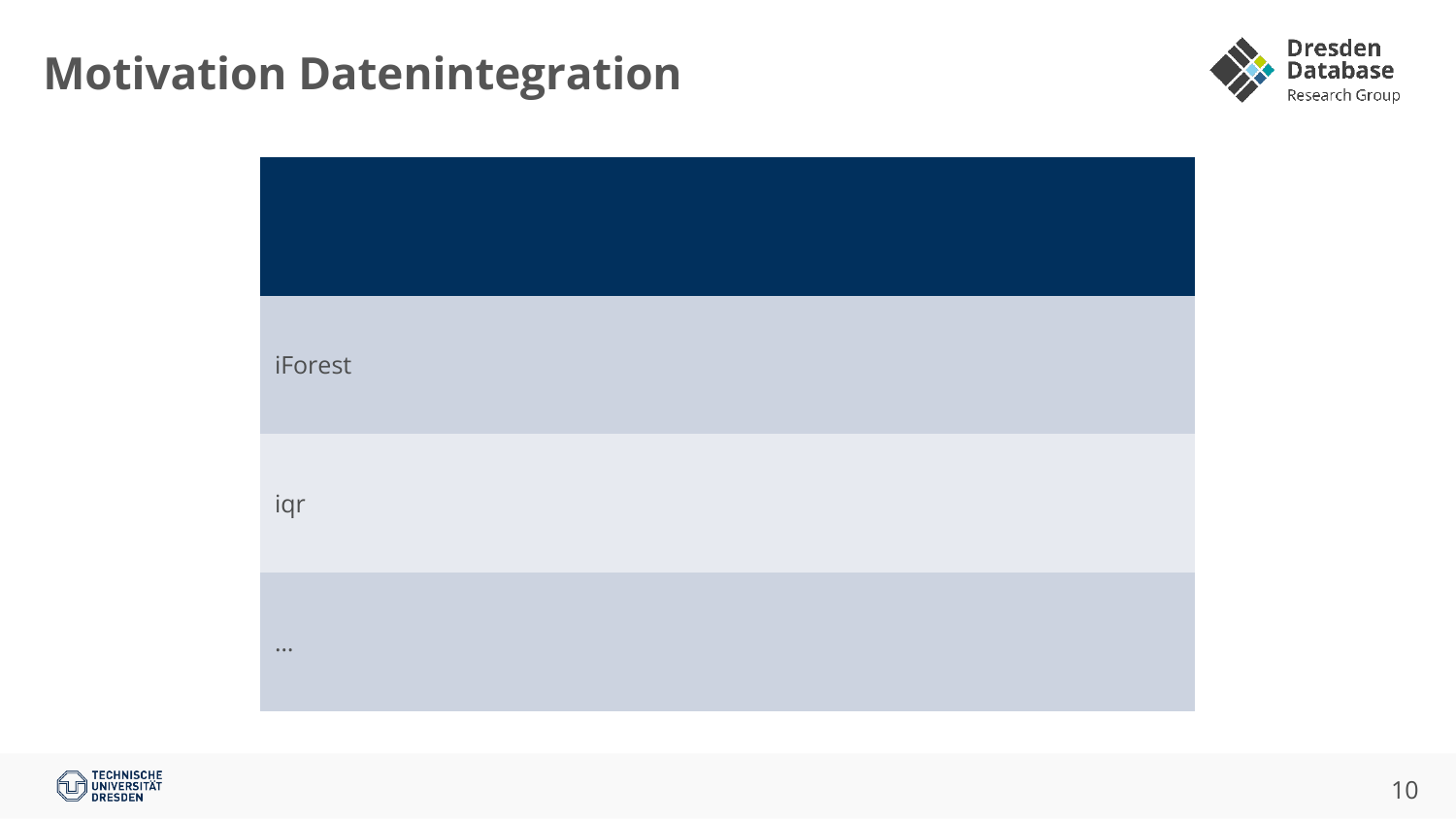

# Motivation Datenintegration
|  |  |  |  |  |  |  |  |  |  |
| --- | --- | --- | --- | --- | --- | --- | --- | --- | --- |
| iForest |  |  |  |  |  |  |  |  |  |
| iqr |  |  |  |  |  |  |  |  |  |
| … |  |  |  |  |  |  |  |  |  |